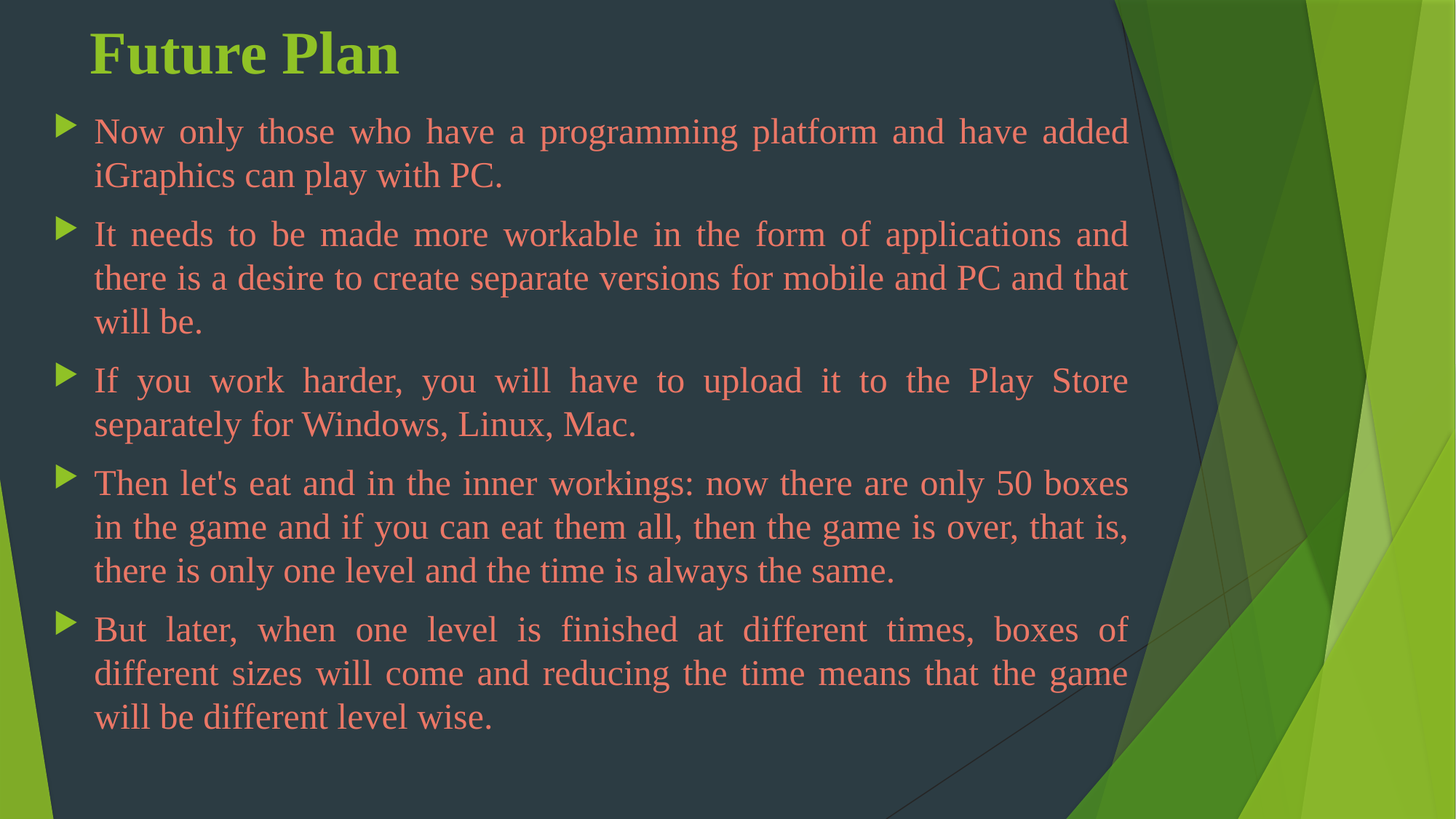

# Future Plan

Now only those who have a programming platform and have added iGraphics can play with PC.
It needs to be made more workable in the form of applications and there is a desire to create separate versions for mobile and PC and that will be.
If you work harder, you will have to upload it to the Play Store separately for Windows, Linux, Mac.
Then let's eat and in the inner workings: now there are only 50 boxes in the game and if you can eat them all, then the game is over, that is, there is only one level and the time is always the same.
But later, when one level is finished at different times, boxes of different sizes will come and reducing the time means that the game will be different level wise.